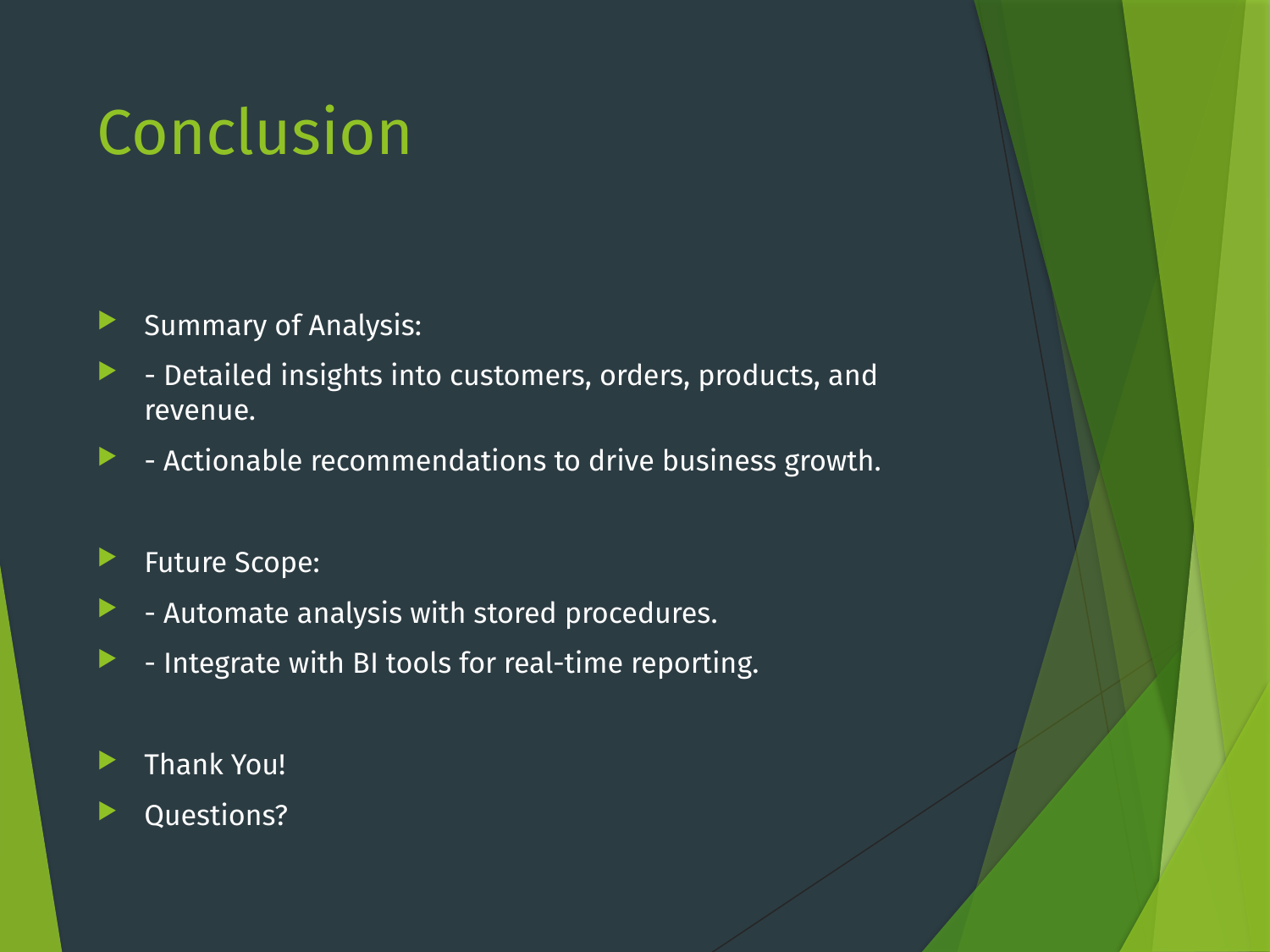

# Conclusion
Summary of Analysis:
- Detailed insights into customers, orders, products, and revenue.
- Actionable recommendations to drive business growth.

Future Scope:
- Automate analysis with stored procedures.
- Integrate with BI tools for real-time reporting.

Thank You!
Questions?